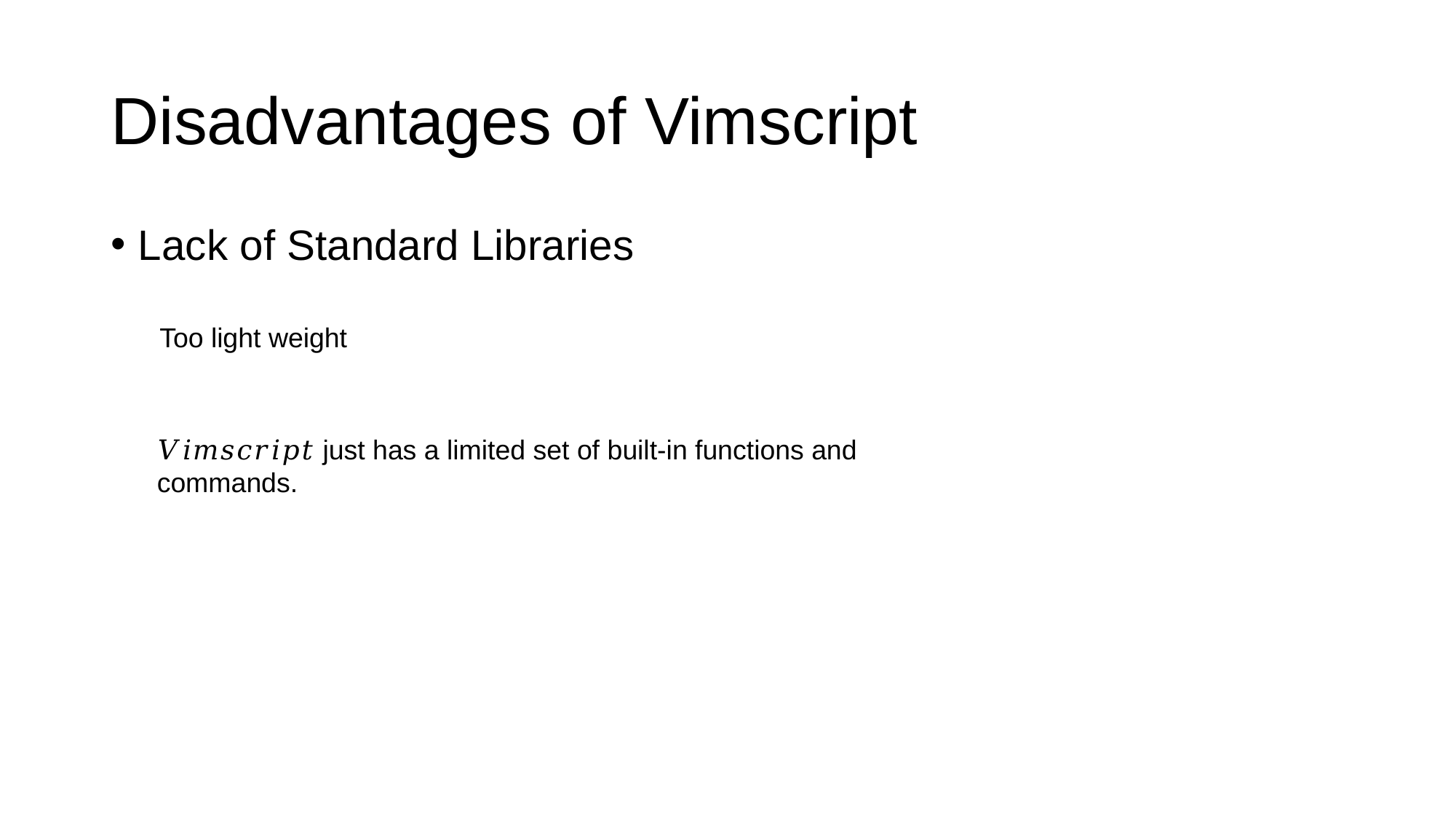

# Disadvantages of Vimscript
Lack of Standard Libraries
Too light weight
𝑉𝑖𝑚𝑠𝑐𝑟𝑖𝑝𝑡 just has a limited set of built-in functions and commands.